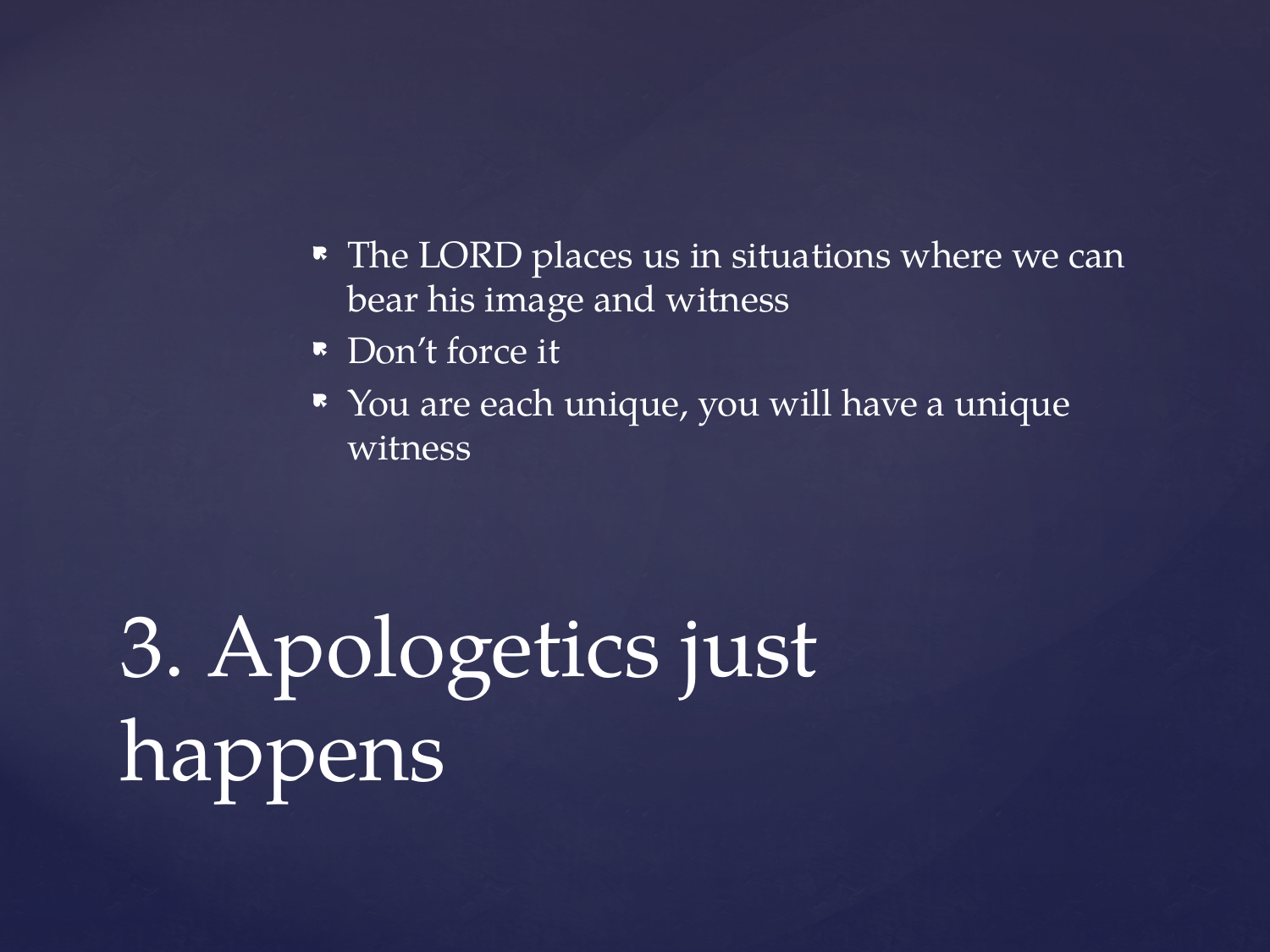

The LORD places us in situations where we can bear his image and witness
Don’t force it
You are each unique, you will have a unique witness
# 3. Apologetics just happens